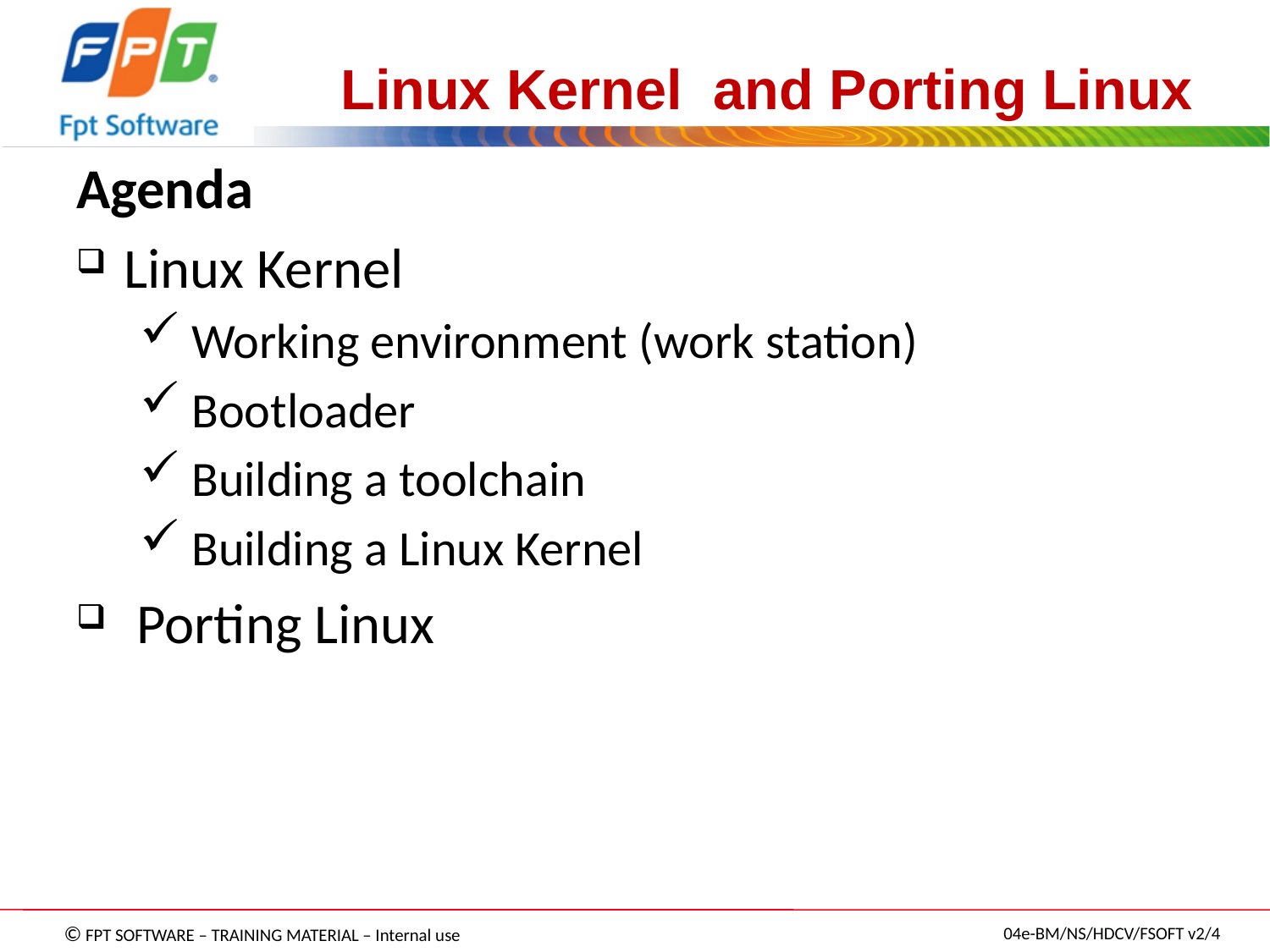

# Linux Kernel  and Porting Linux
Agenda
Linux Kernel
 Working environment (work station)
 Bootloader
 Building a toolchain
 Building a Linux Kernel
 Porting Linux